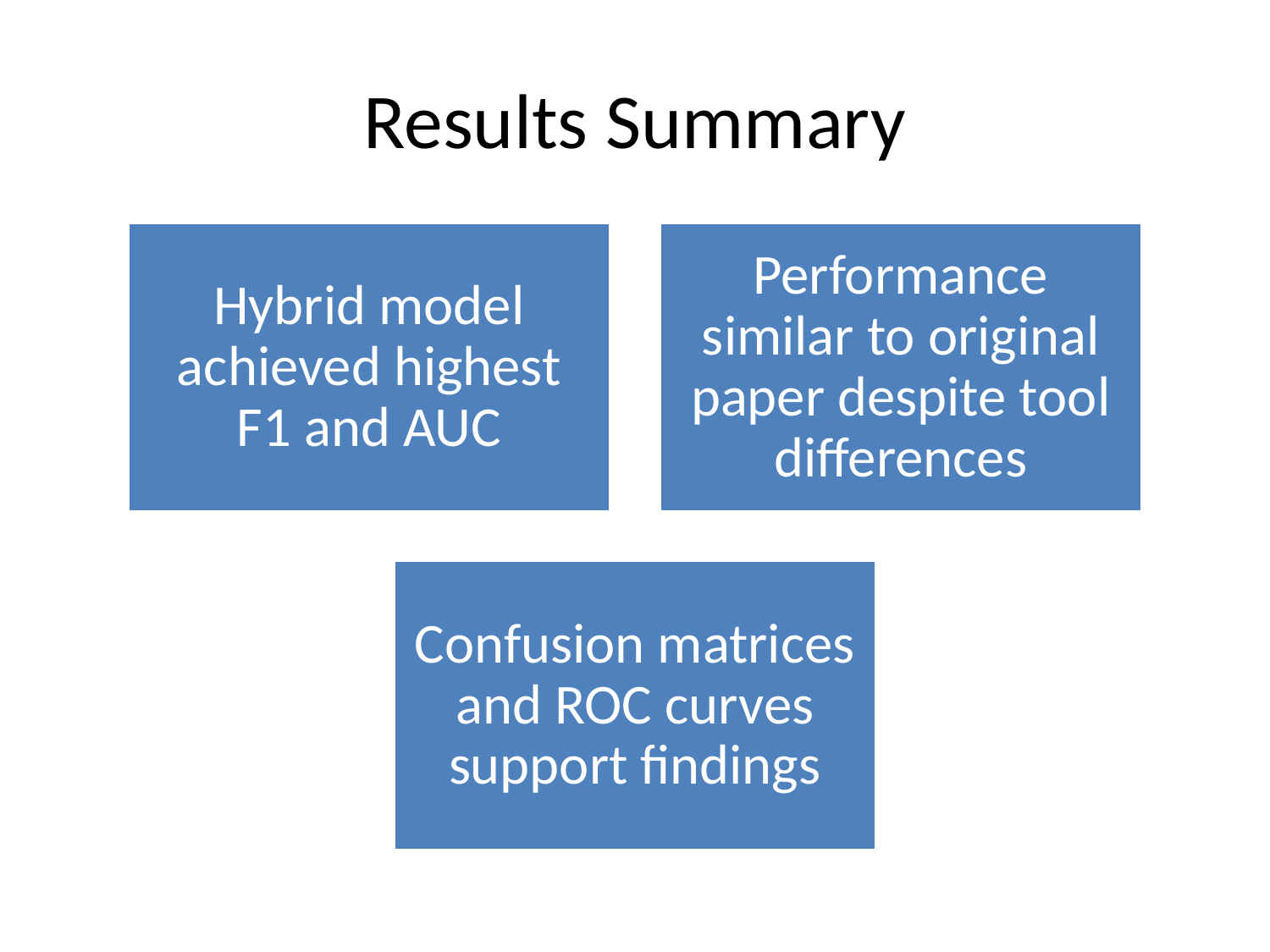

# Results Summary
Hybrid model achieved highest F1 and AUC
Performance similar to original paper despite tool differences
Confusion matrices and ROC curves support findings